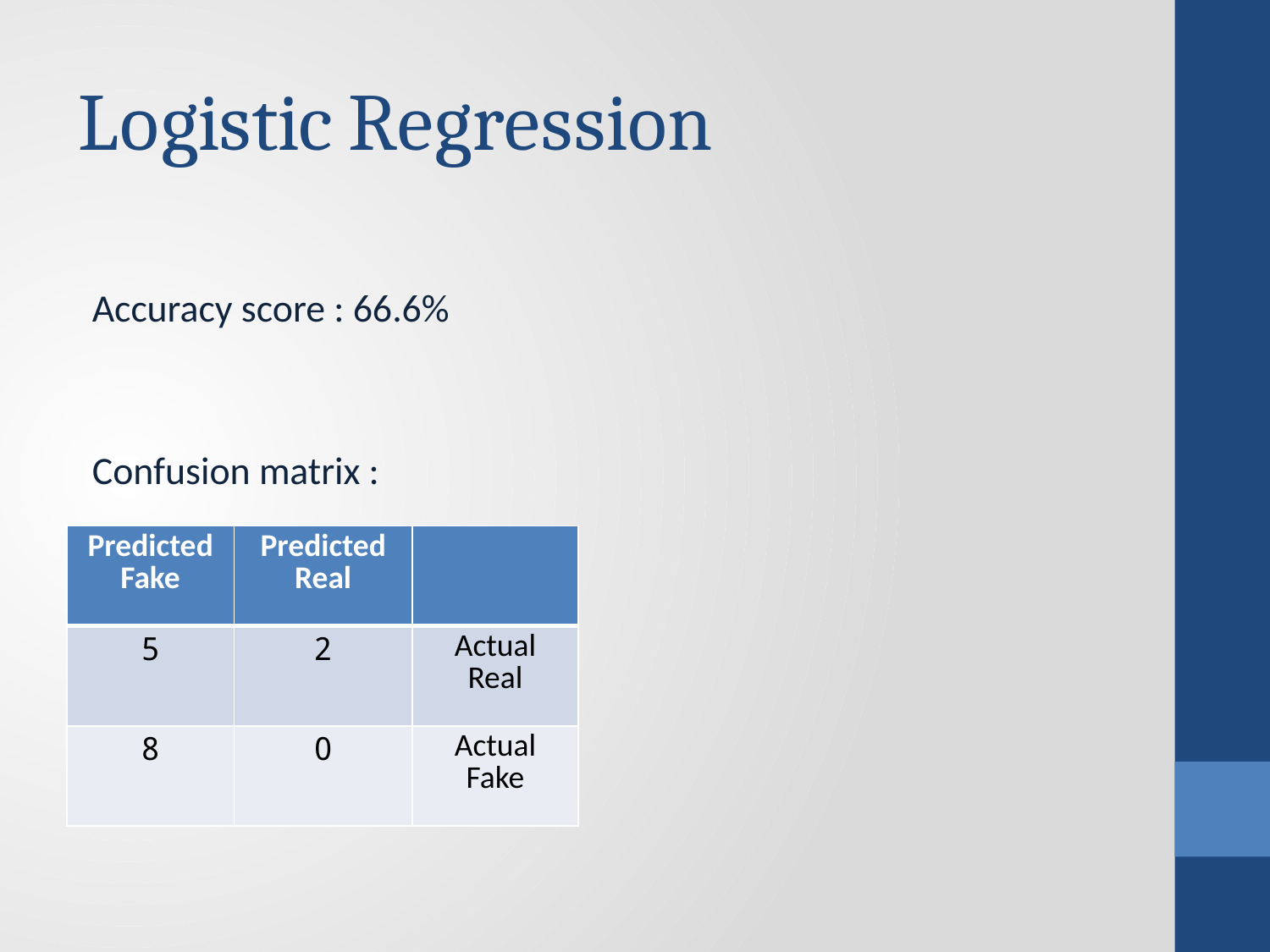

# Logistic Regression

Accuracy score : 66.6%

Confusion matrix :

| Predicted Fake | Predicted Real |  |
| --- | --- | --- |
| 5 | 2 | Actual Real |
| 8 | 0 | Actual Fake |